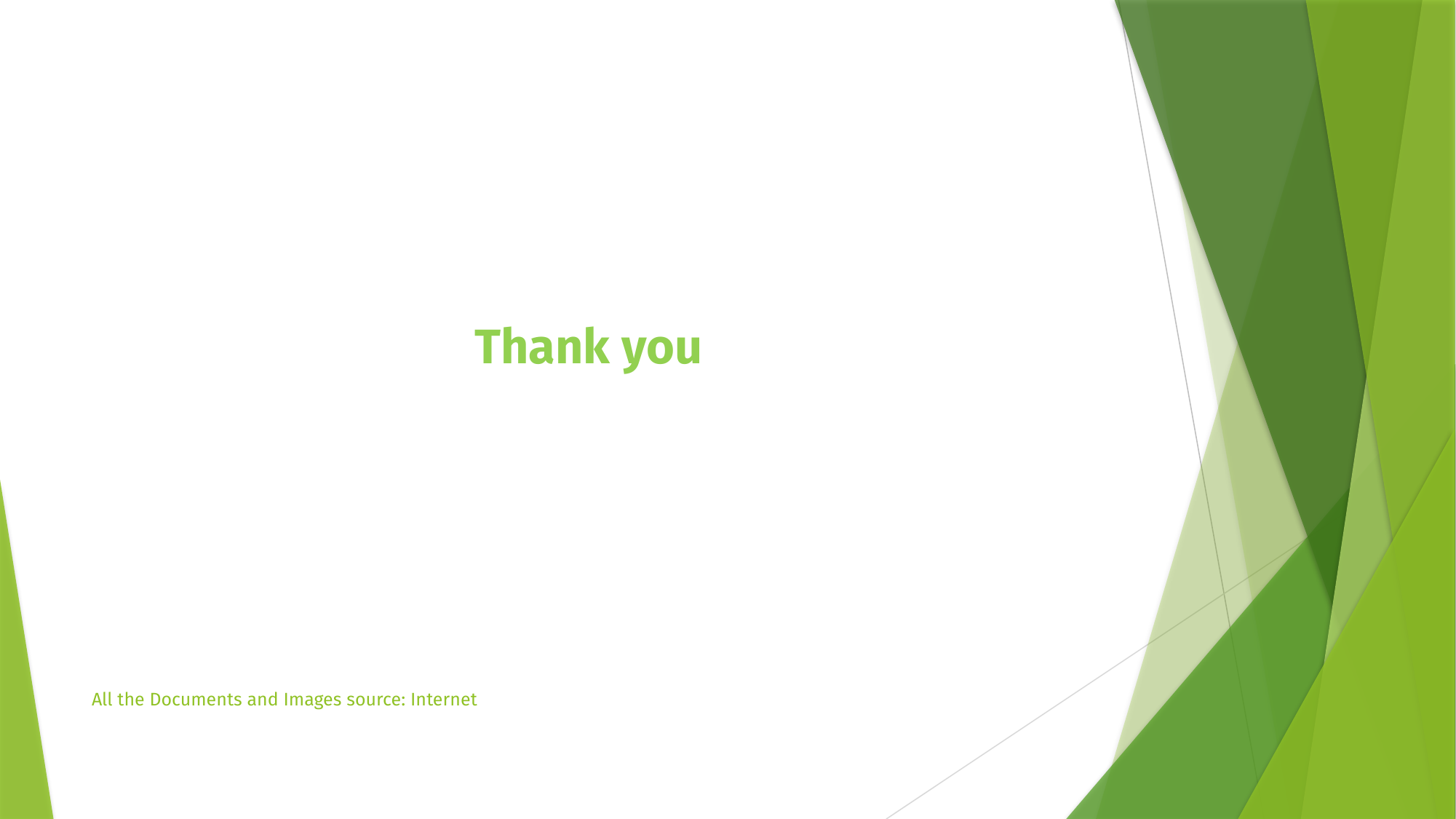

Thank you
# All the Documents and Images source: Internet